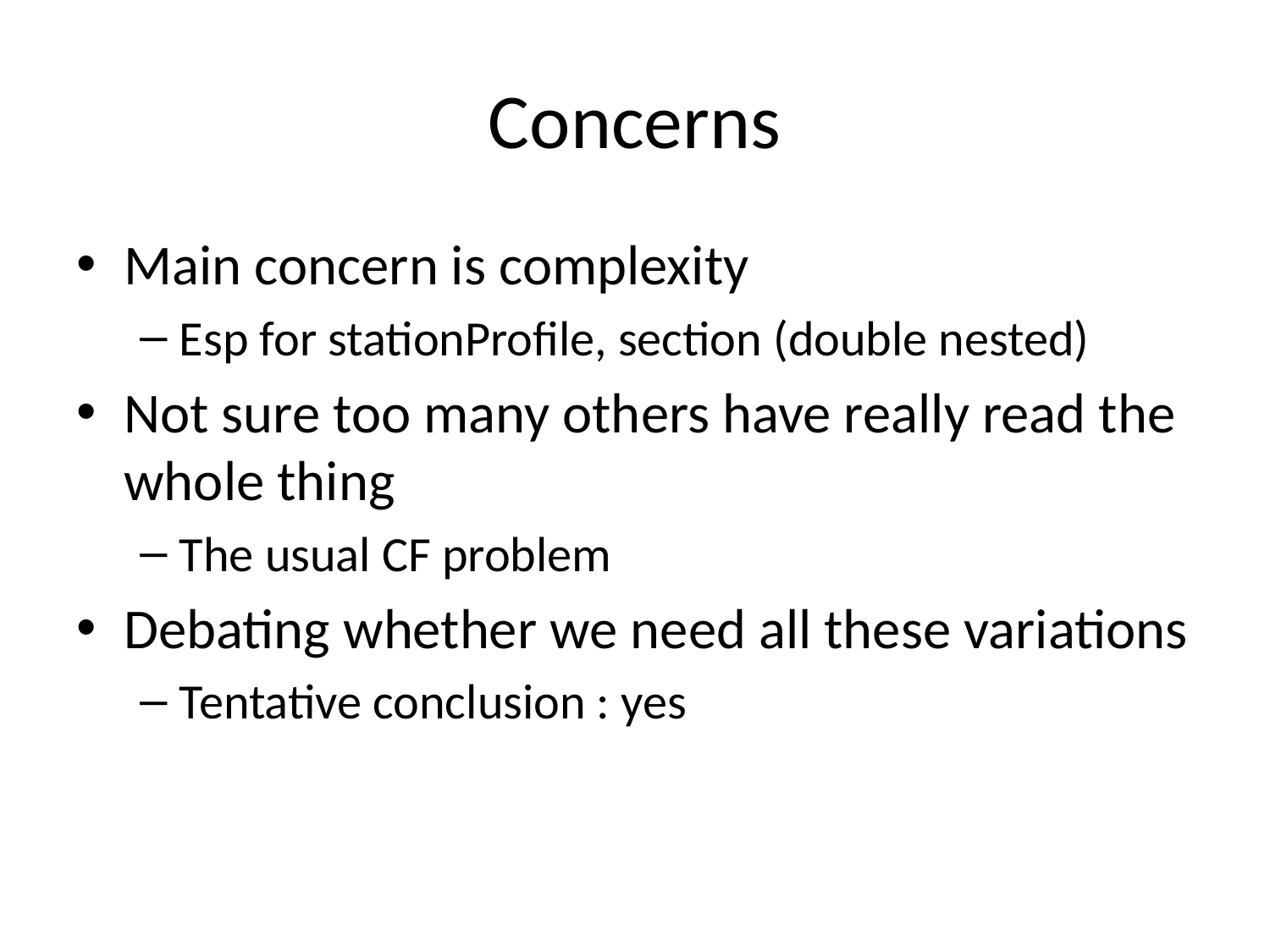

# Concerns
Main concern is complexity
Esp for stationProfile, section (double nested)
Not sure too many others have really read the whole thing
The usual CF problem
Debating whether we need all these variations
Tentative conclusion : yes